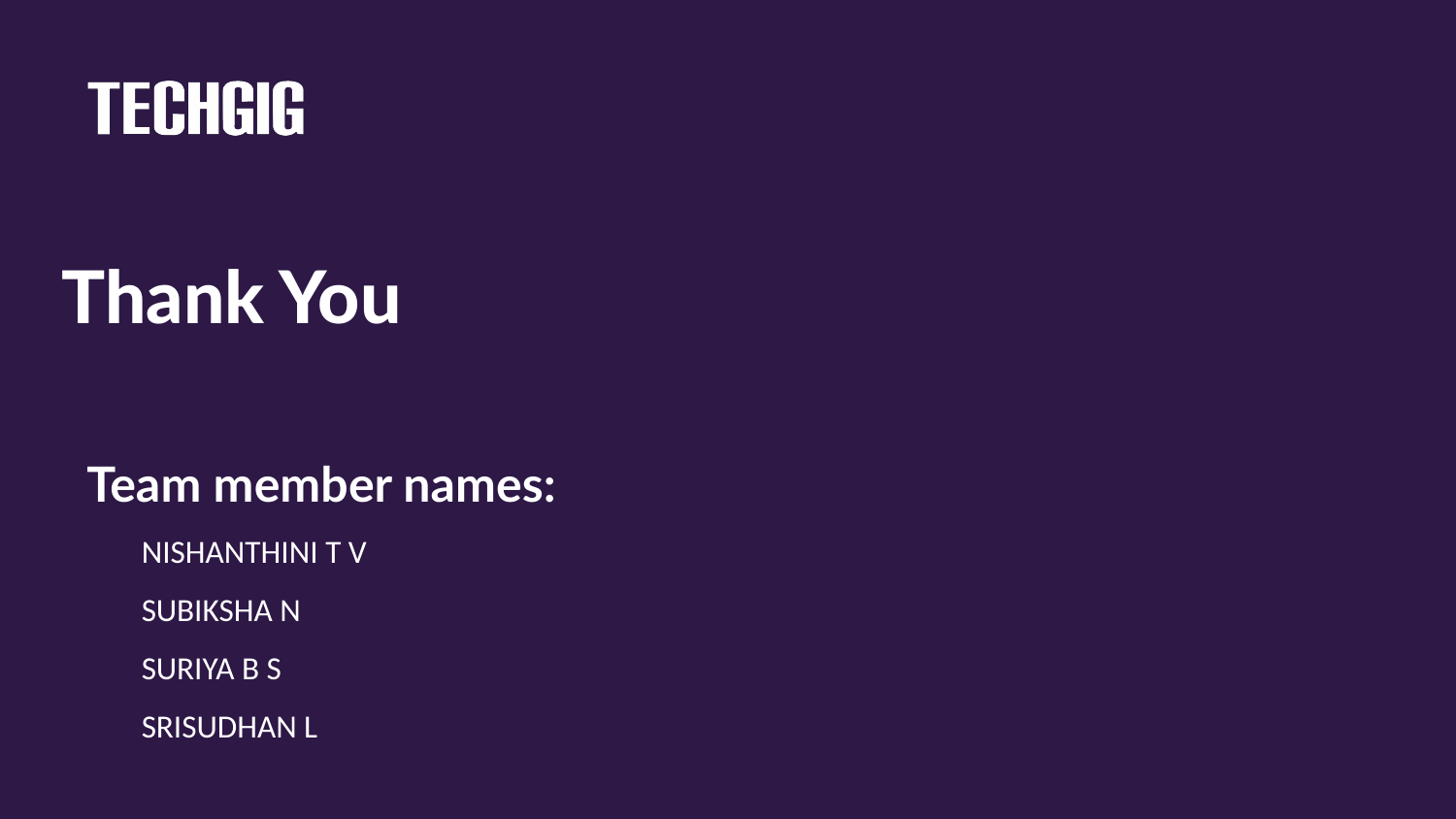

# Thank You
Team member names:
	NISHANTHINI T V
	SUBIKSHA N
	SURIYA B S
	SRISUDHAN L